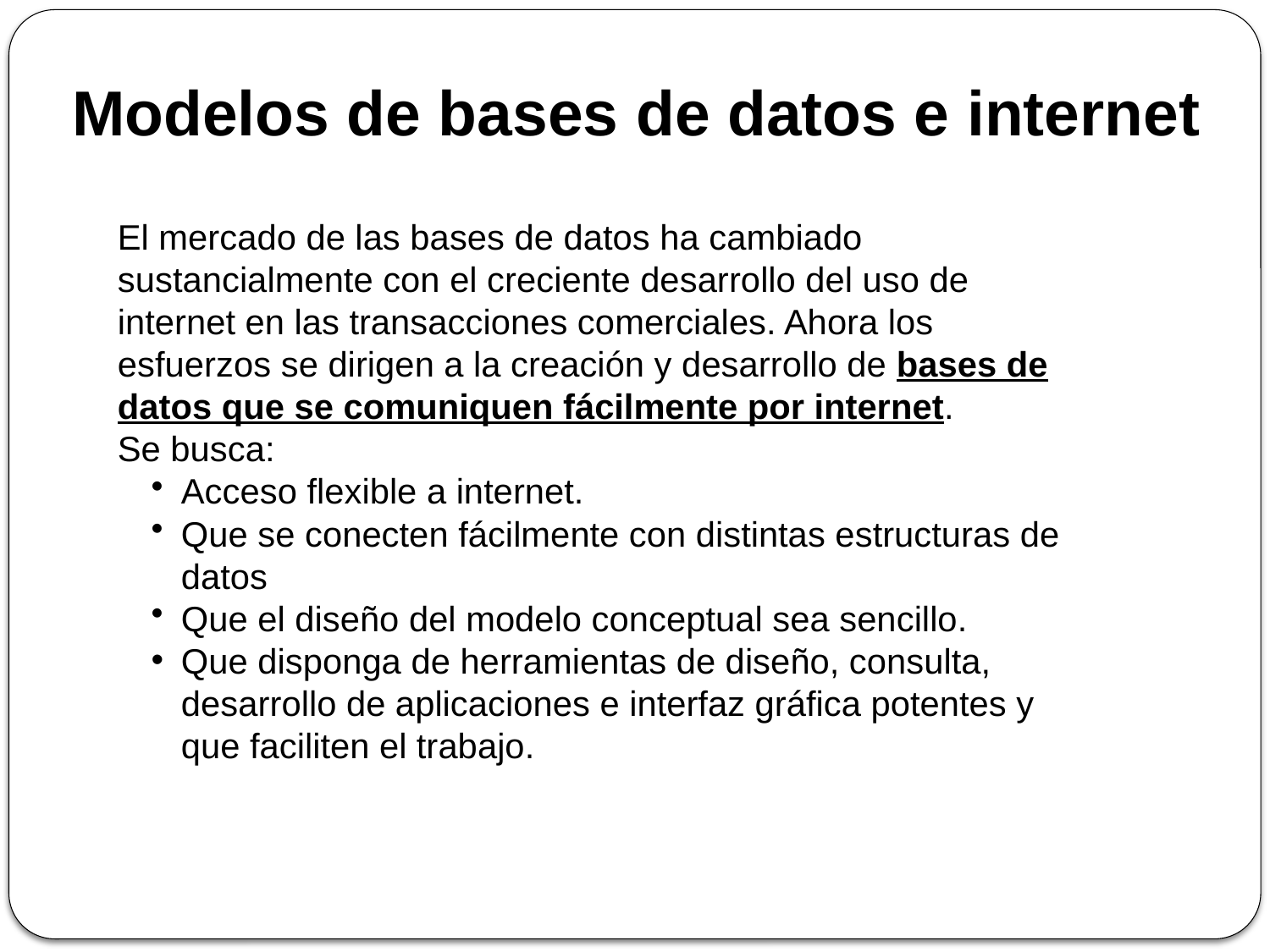

Modelos de bases de datos e internet
El mercado de las bases de datos ha cambiado sustancialmente con el creciente desarrollo del uso de internet en las transacciones comerciales. Ahora los esfuerzos se dirigen a la creación y desarrollo de bases de datos que se comuniquen fácilmente por internet.
Se busca:
Acceso flexible a internet.
Que se conecten fácilmente con distintas estructuras de datos
Que el diseño del modelo conceptual sea sencillo.
Que disponga de herramientas de diseño, consulta, desarrollo de aplicaciones e interfaz gráfica potentes y que faciliten el trabajo.